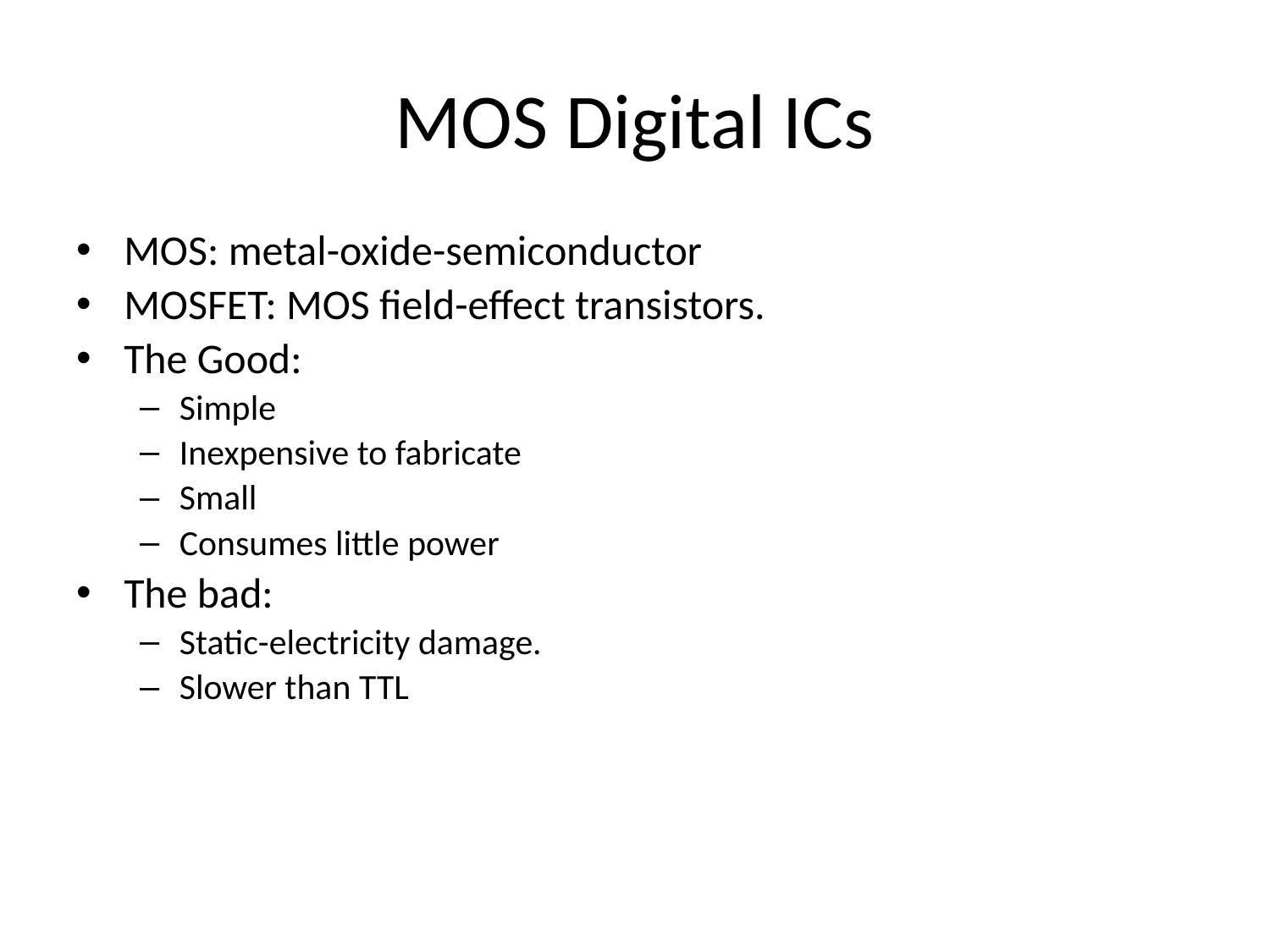

# MOS Digital ICs
MOS: metal-oxide-semiconductor
MOSFET: MOS field-effect transistors.
The Good:
Simple
Inexpensive to fabricate
Small
Consumes little power
The bad:
Static-electricity damage.
Slower than TTL